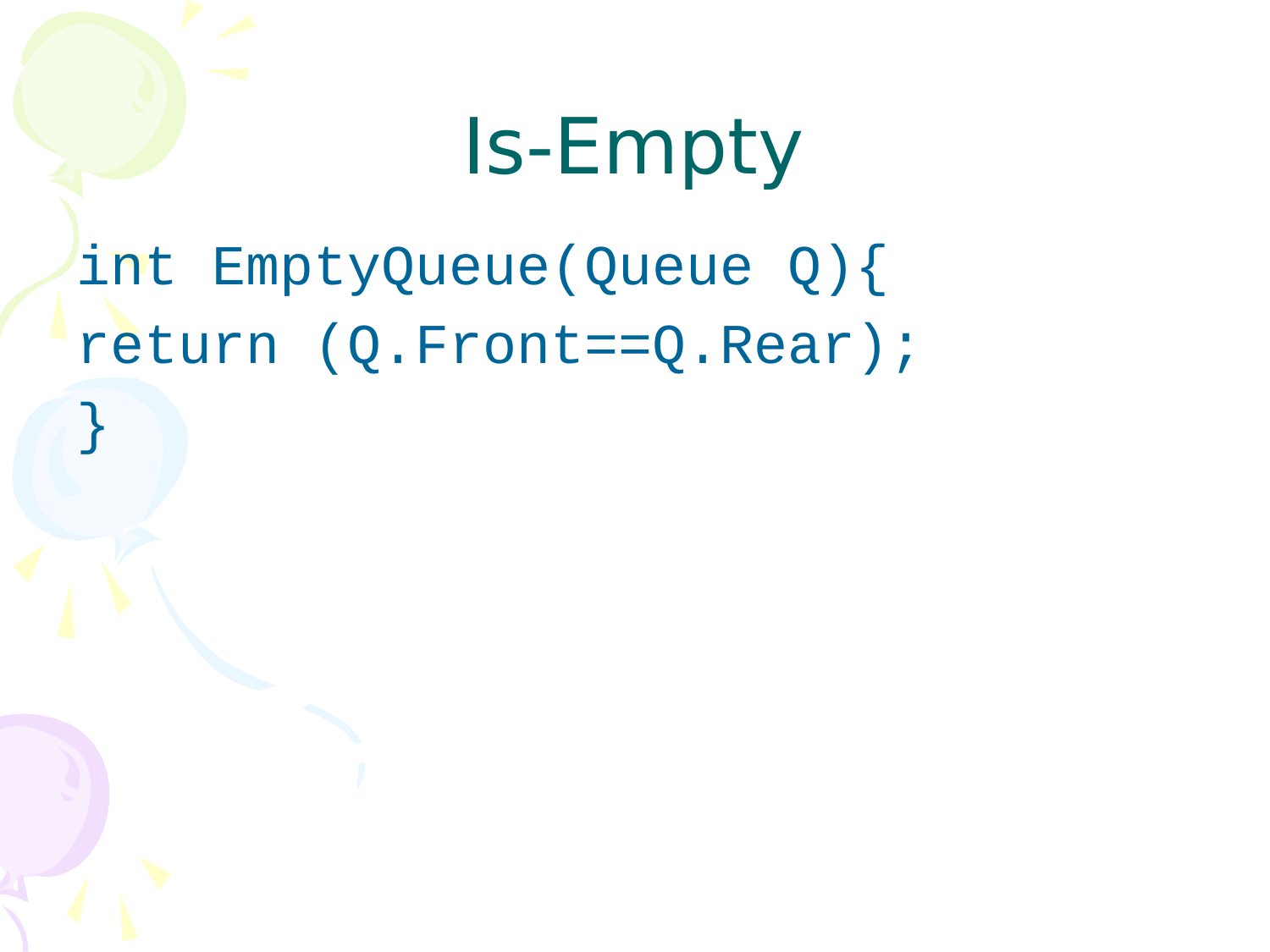

# Is-Empty
int EmptyQueue(Queue Q){
return (Q.Front==Q.Rear);
}